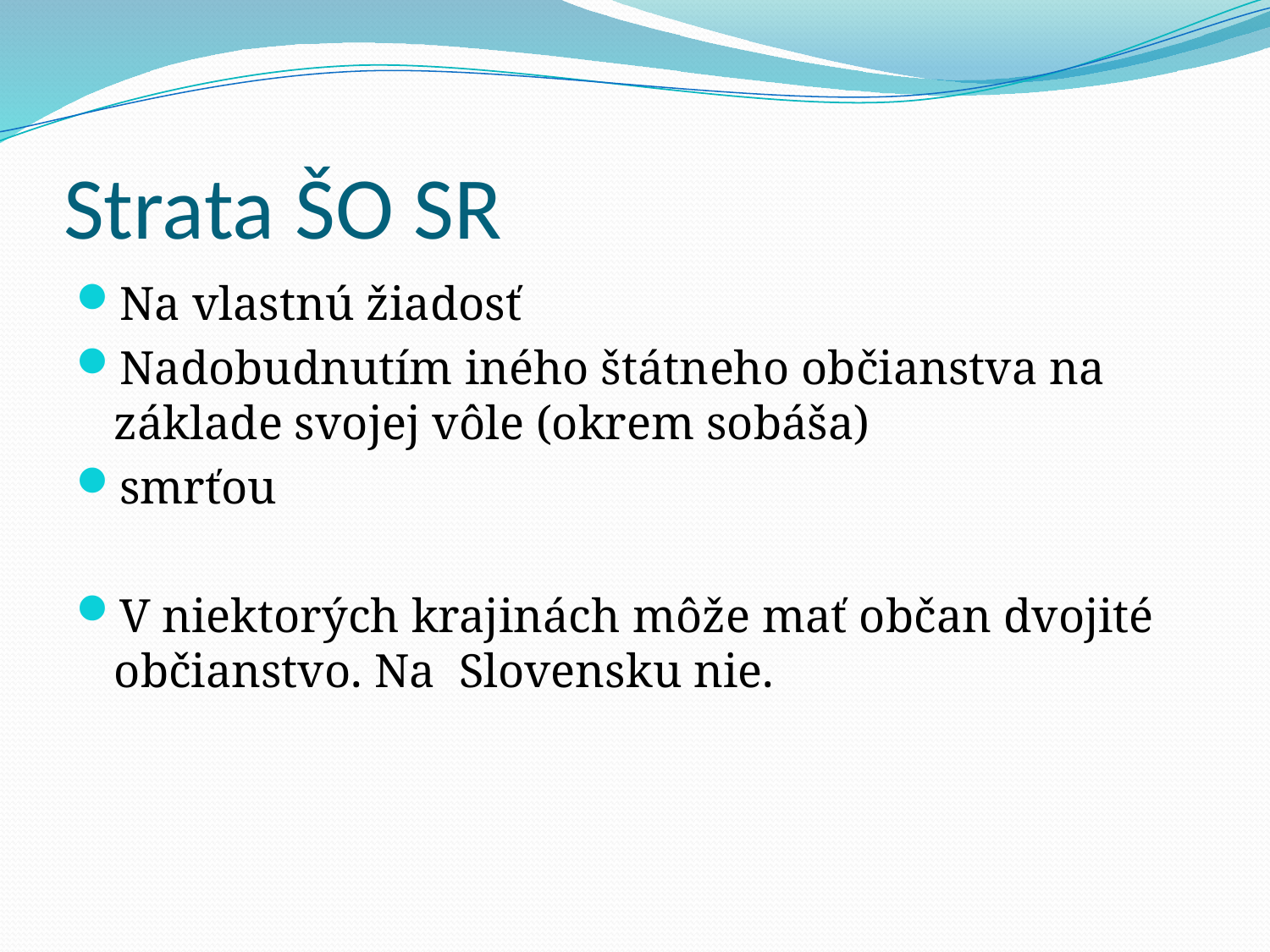

# Strata ŠO SR
Na vlastnú žiadosť
Nadobudnutím iného štátneho občianstva na základe svojej vôle (okrem sobáša)
smrťou

V niektorých krajinách môže mať občan dvojité občianstvo. Na  Slovensku nie.